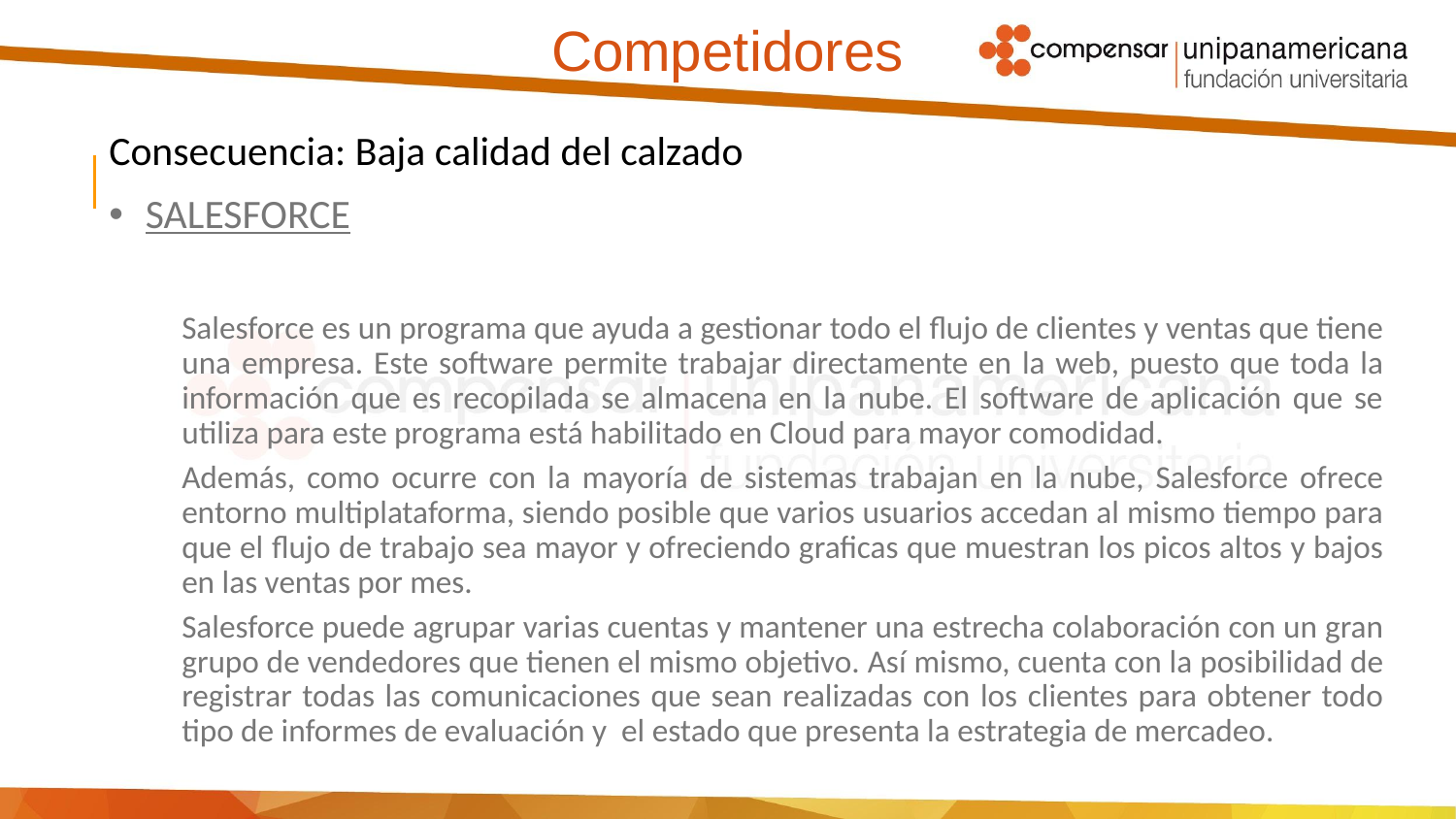

# Competidores
Consecuencia: Baja calidad del calzado
SALESFORCE

Salesforce es un programa que ayuda a gestionar todo el flujo de clientes y ventas que tiene una empresa. Este software permite trabajar directamente en la web, puesto que toda la información que es recopilada se almacena en la nube. El software de aplicación que se utiliza para este programa está habilitado en Cloud para mayor comodidad.
Además, como ocurre con la mayoría de sistemas trabajan en la nube, Salesforce ofrece entorno multiplataforma, siendo posible que varios usuarios accedan al mismo tiempo para que el flujo de trabajo sea mayor y ofreciendo graficas que muestran los picos altos y bajos en las ventas por mes.
Salesforce puede agrupar varias cuentas y mantener una estrecha colaboración con un gran grupo de vendedores que tienen el mismo objetivo. Así mismo, cuenta con la posibilidad de registrar todas las comunicaciones que sean realizadas con los clientes para obtener todo tipo de informes de evaluación y  el estado que presenta la estrategia de mercadeo.